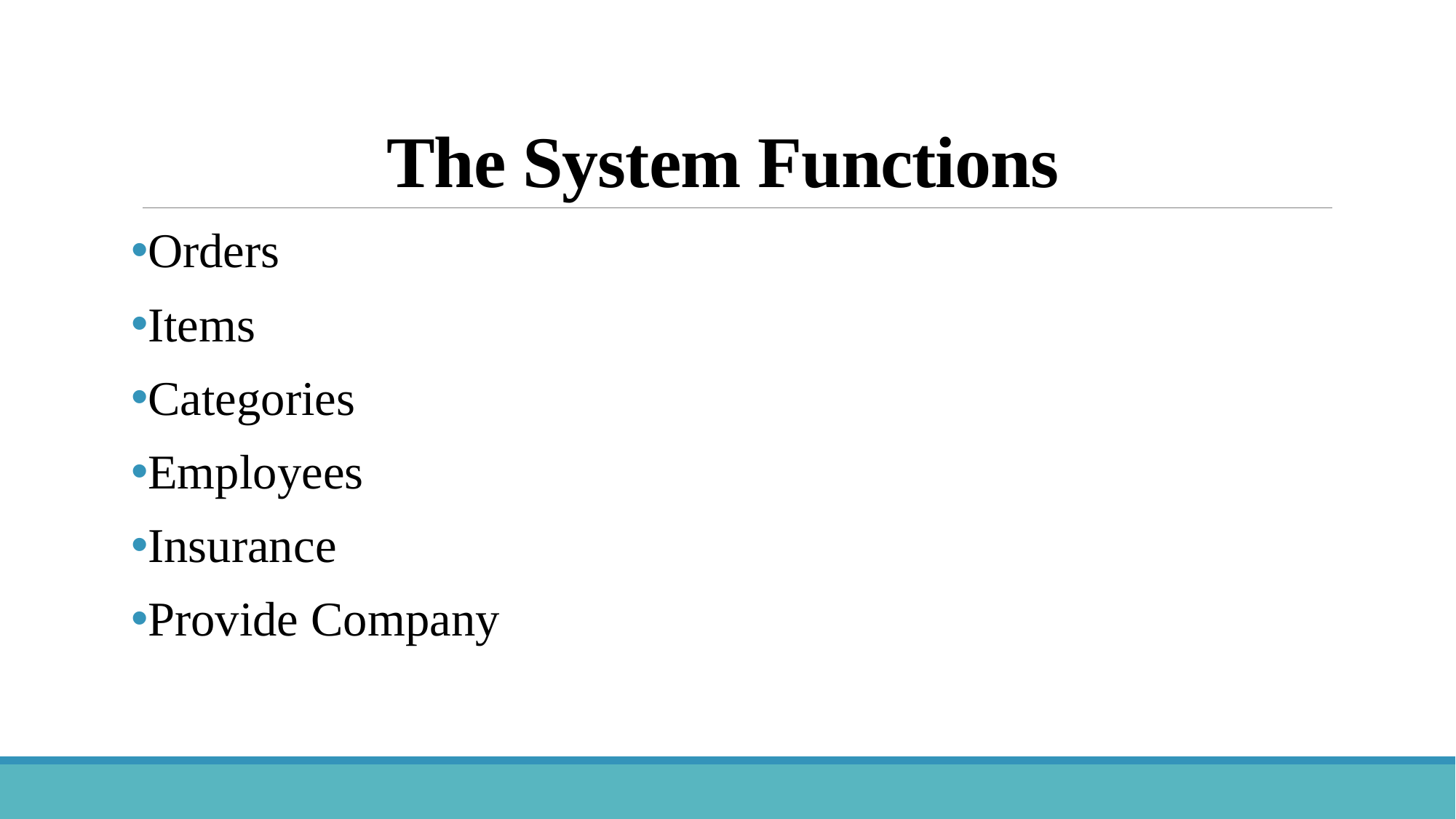

# The System Functions
Orders
Items
Categories
Employees
Insurance
Provide Company